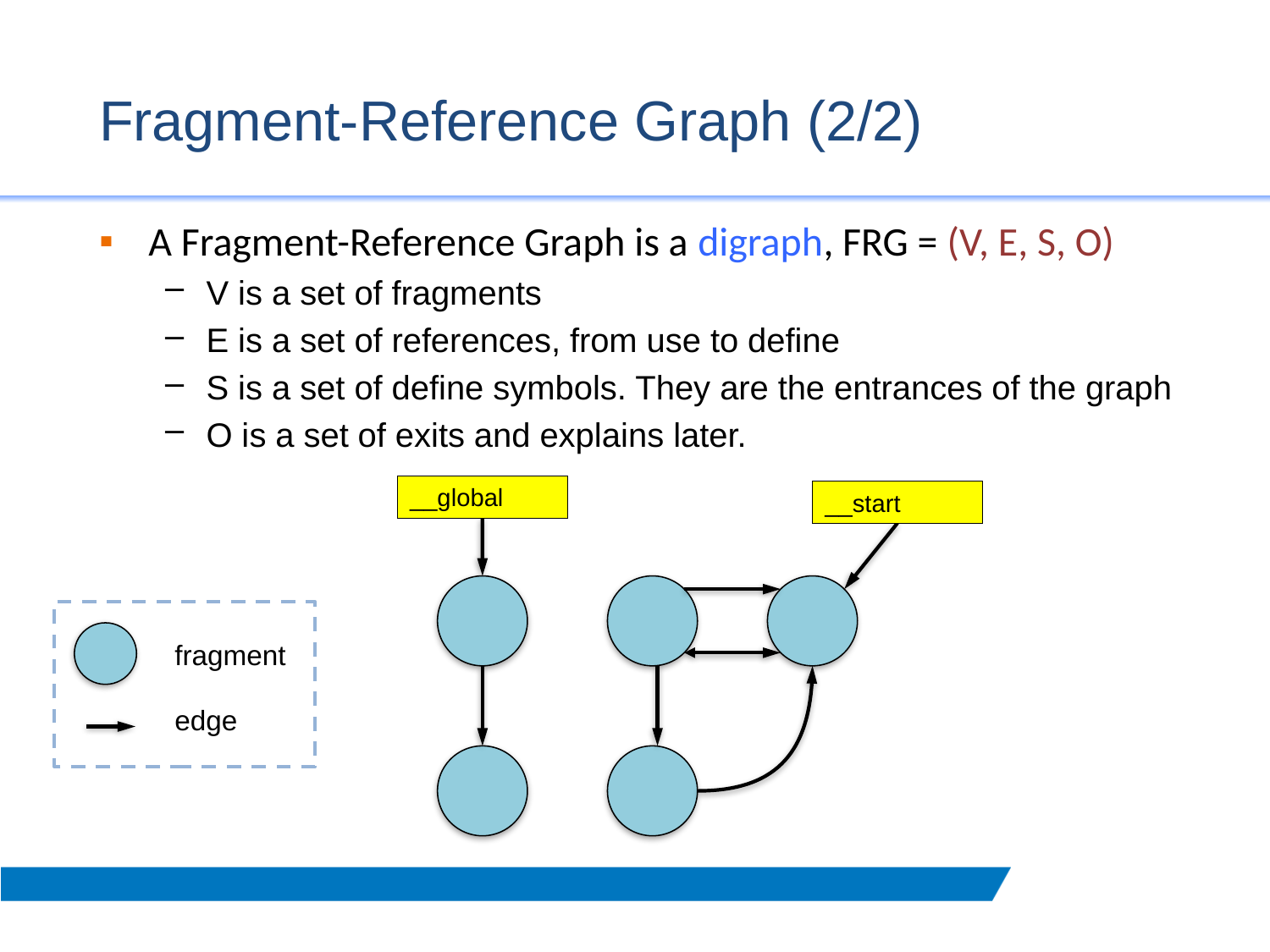

# Fragment-Reference Graph (2/2)
A Fragment-Reference Graph is a digraph, FRG = (V, E, S, O)
V is a set of fragments
E is a set of references, from use to define
S is a set of define symbols. They are the entrances of the graph
O is a set of exits and explains later.
__global
__start

fragment
edge